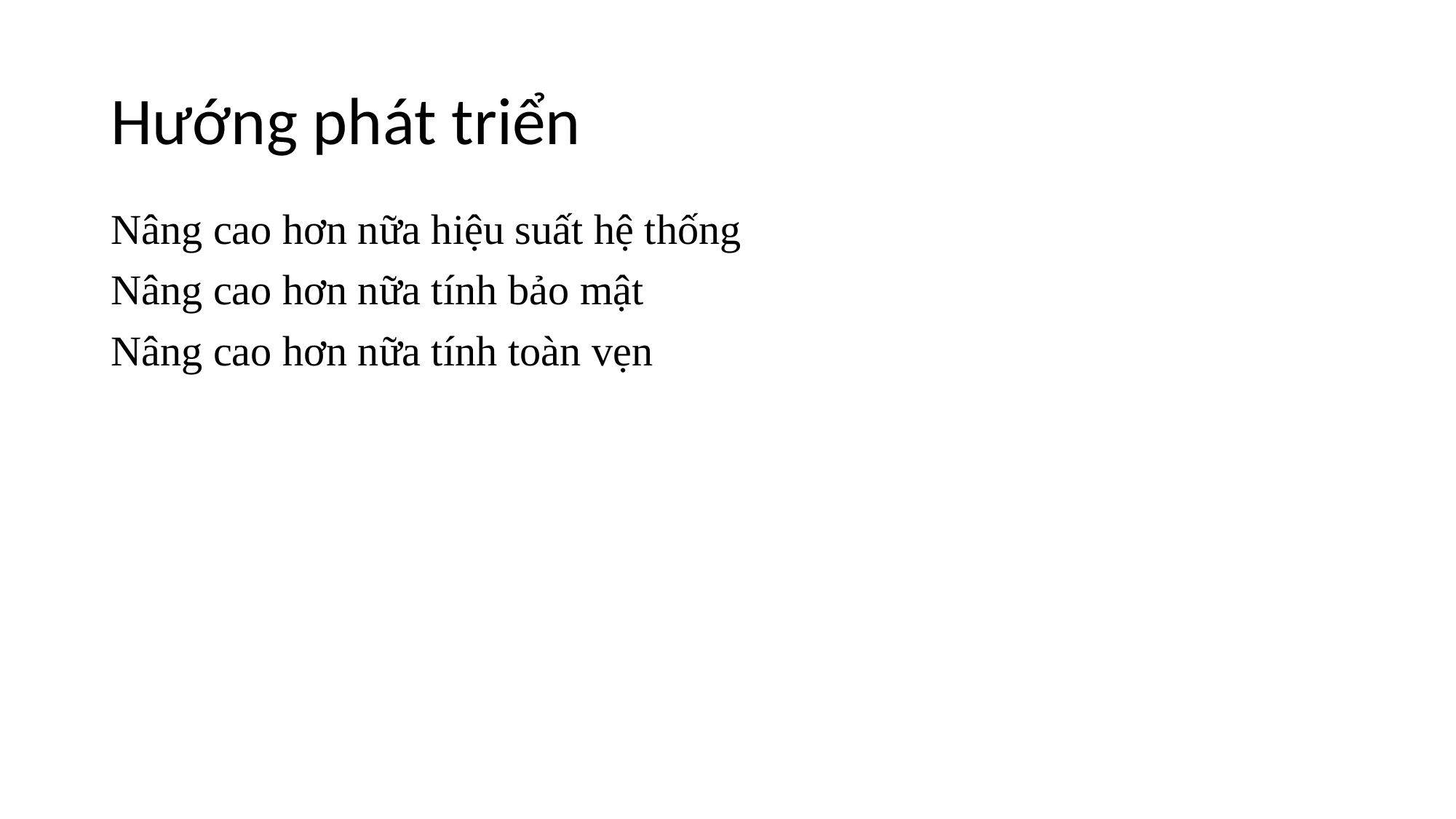

# Hướng phát triển​
Nâng cao hơn nữa hiệu suất hệ thống​
Nâng cao hơn nữa tính bảo mật​
Nâng cao hơn nữa tính toàn vẹn ​